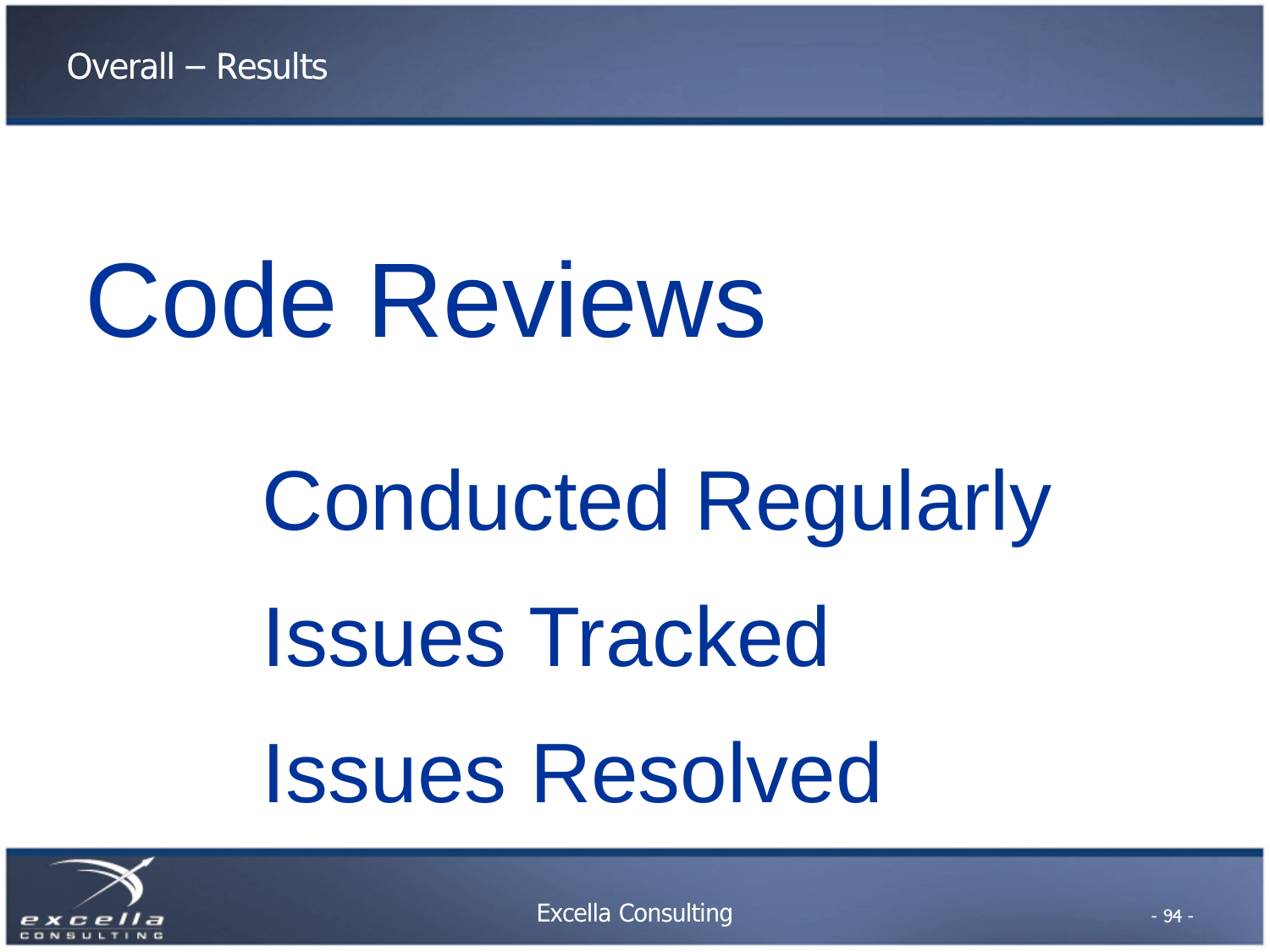

# Overall – Results
Code Reviews
Conducted Regularly
Issues Tracked
Issues Resolved
- 94 -